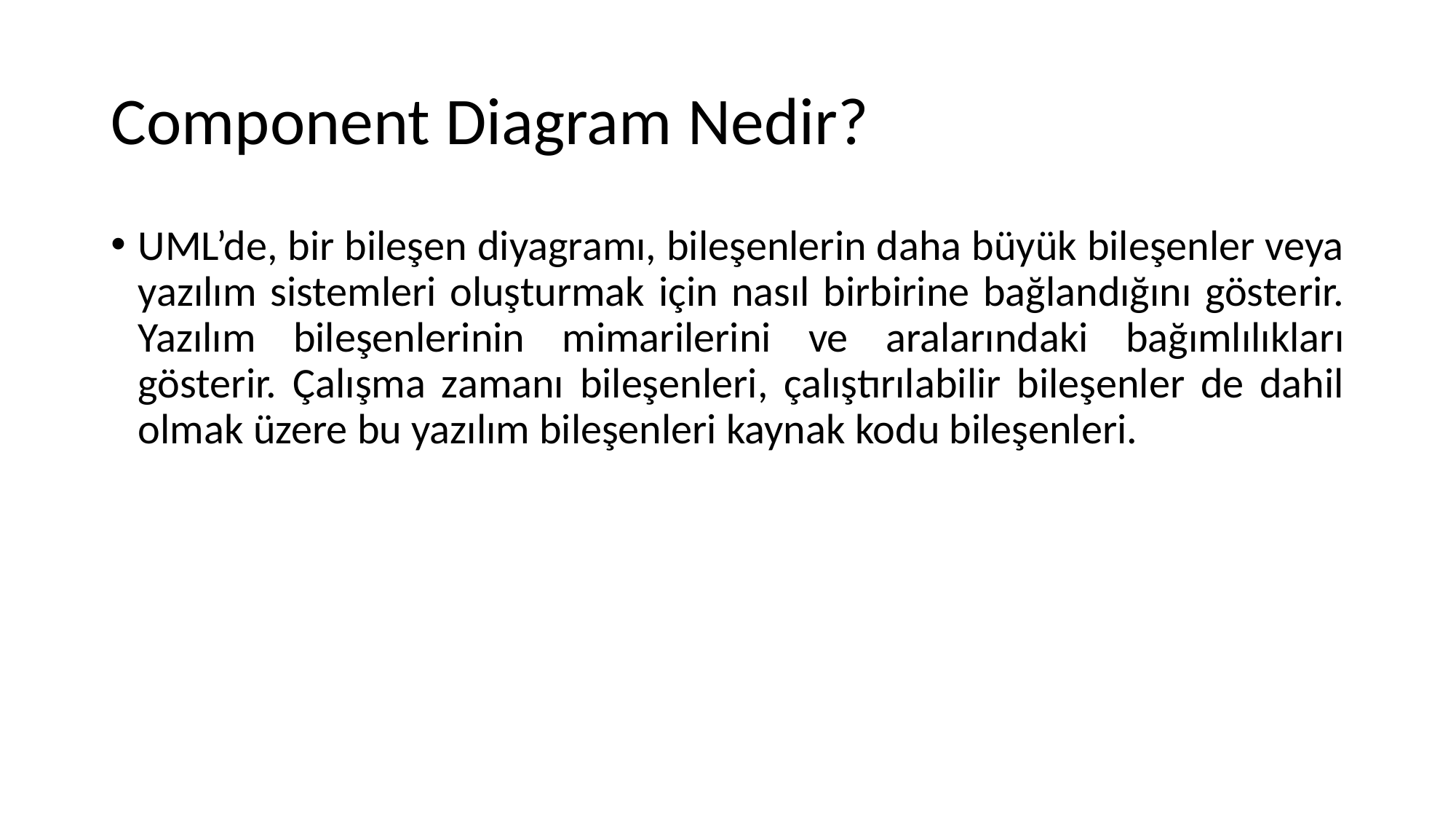

# Component Diagram Nedir?
UML’de, bir bileşen diyagramı, bileşenlerin daha büyük bileşenler veya yazılım sistemleri oluşturmak için nasıl birbirine bağlandığını gösterir. Yazılım bileşenlerinin mimarilerini ve aralarındaki bağımlılıkları gösterir. Çalışma zamanı bileşenleri, çalıştırılabilir bileşenler de dahil olmak üzere bu yazılım bileşenleri kaynak kodu bileşenleri.